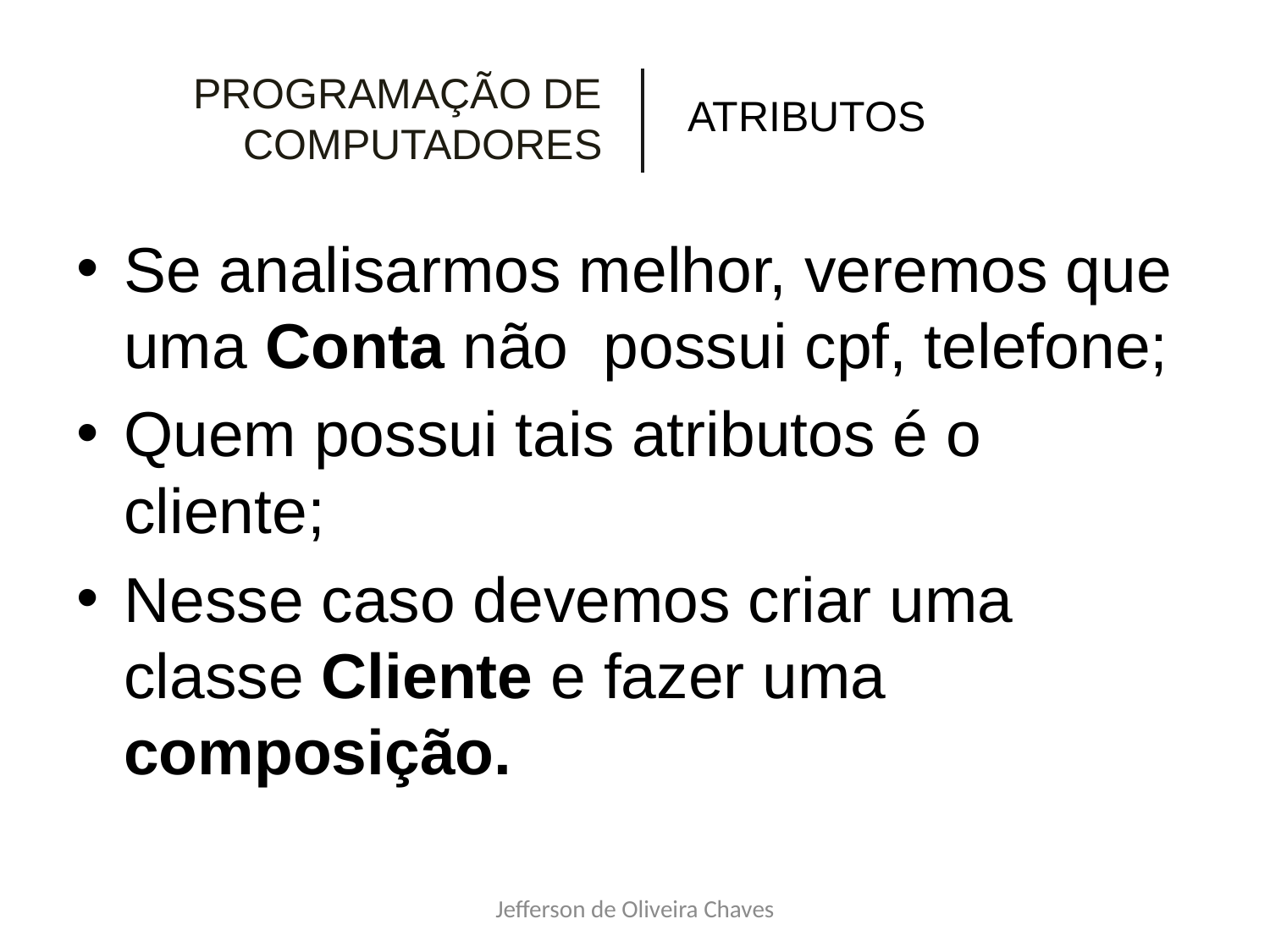

# PROGRAMAÇÃO DE COMPUTADORES
ATRIBUTOS
Se analisarmos melhor, veremos que uma Conta não  possui cpf, telefone;
Quem possui tais atributos é o cliente;
Nesse caso devemos criar uma classe Cliente e fazer uma composição.
Jefferson de Oliveira Chaves